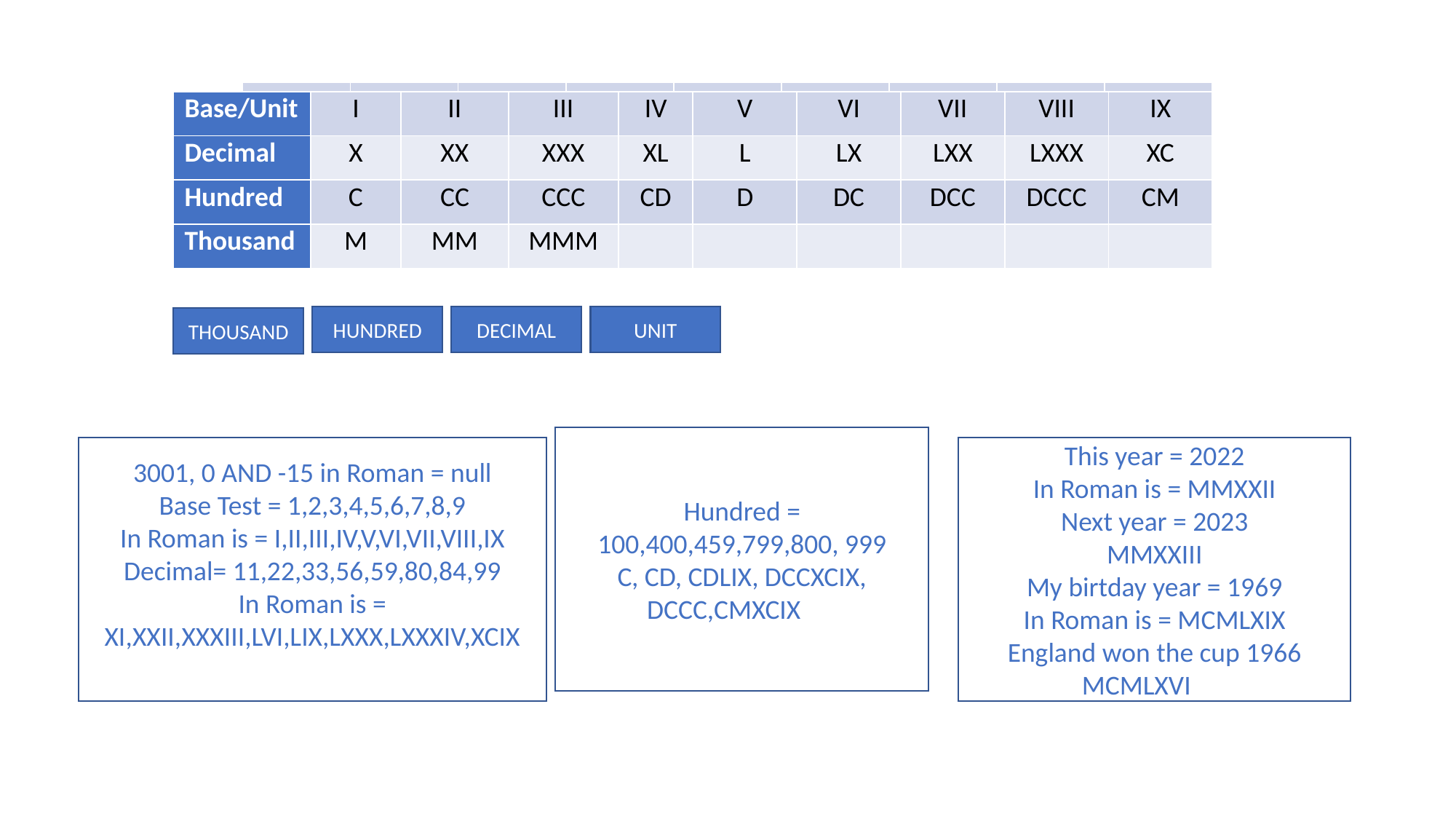

|  |  |  |  |  |  |  |  |  |
| --- | --- | --- | --- | --- | --- | --- | --- | --- |
|  |  |  |  |  |  |  |  |  |
|  |  |  |  |  |  |  |  |  |
|  |  |  |  |  |  |  |  |  |
| Base/Unit | I | II | III | IV | V | VI | VII | VIII | IX |
| --- | --- | --- | --- | --- | --- | --- | --- | --- | --- |
| Decimal | X | XX | XXX | XL | L | LX | LXX | LXXX | XC |
| Hundred | C | CC | CCC | CD | D | DC | DCC | DCCC | CM |
| Thousand | M | MM | MMM |  |  |  |  |  |  |
HUNDRED
DECIMAL
UNIT
THOUSAND
Hundred = 100,400,459,799,800, 999
C, CD, CDLIX, DCCXCIX, DCCC,CMXCIXHIS
3001, 0 AND -15 in Roman = null
Base Test = 1,2,3,4,5,6,7,8,9
In Roman is = I,II,III,IV,V,VI,VII,VIII,IX
Decimal= 11,22,33,56,59,80,84,99
In Roman is = XI,XXII,XXXIII,LVI,LIX,LXXX,LXXXIV,XCIX
HIS
This year = 2022
In Roman is = MMXXII
Next year = 2023
MMXXIII
My birtday year = 1969
In Roman is = MCMLXIX
England won the cup 1966
MCMLXVIHIS